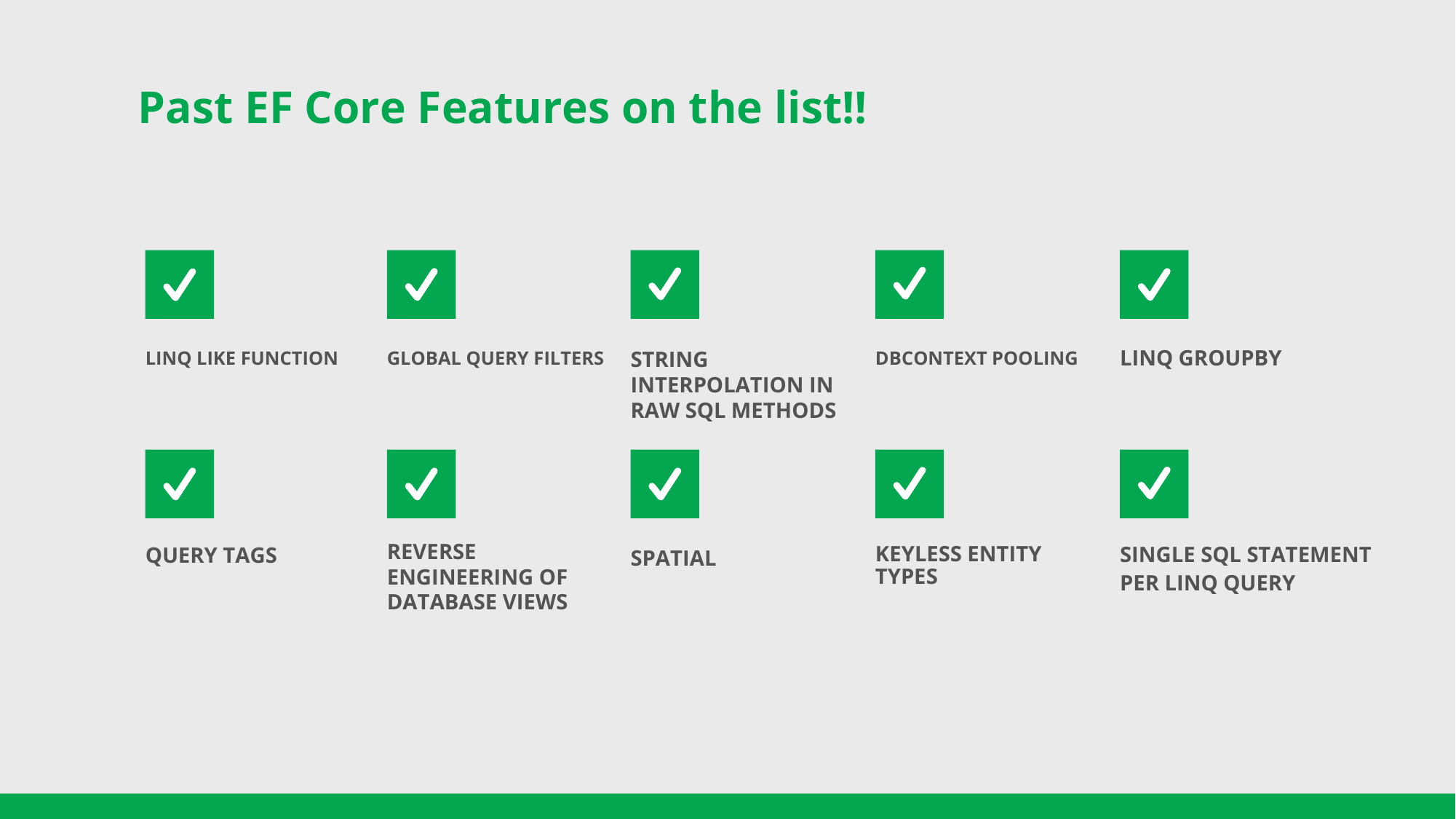

# Past EF Core Features on the list!!

STRING INTERPOLATION IN RAW SQL METHODS
LINQ LIKE FUNCTION
GLOBAL QUERY FILTERS
DBCONTEXT POOLING
LINQ GROUPBY

KEYLESS ENTITY TYPES
SINGLE SQL STATEMENT PER LINQ QUERY
QUERY TAGS
REVERSE ENGINEERING OF DATABASE VIEWS
SPATIAL